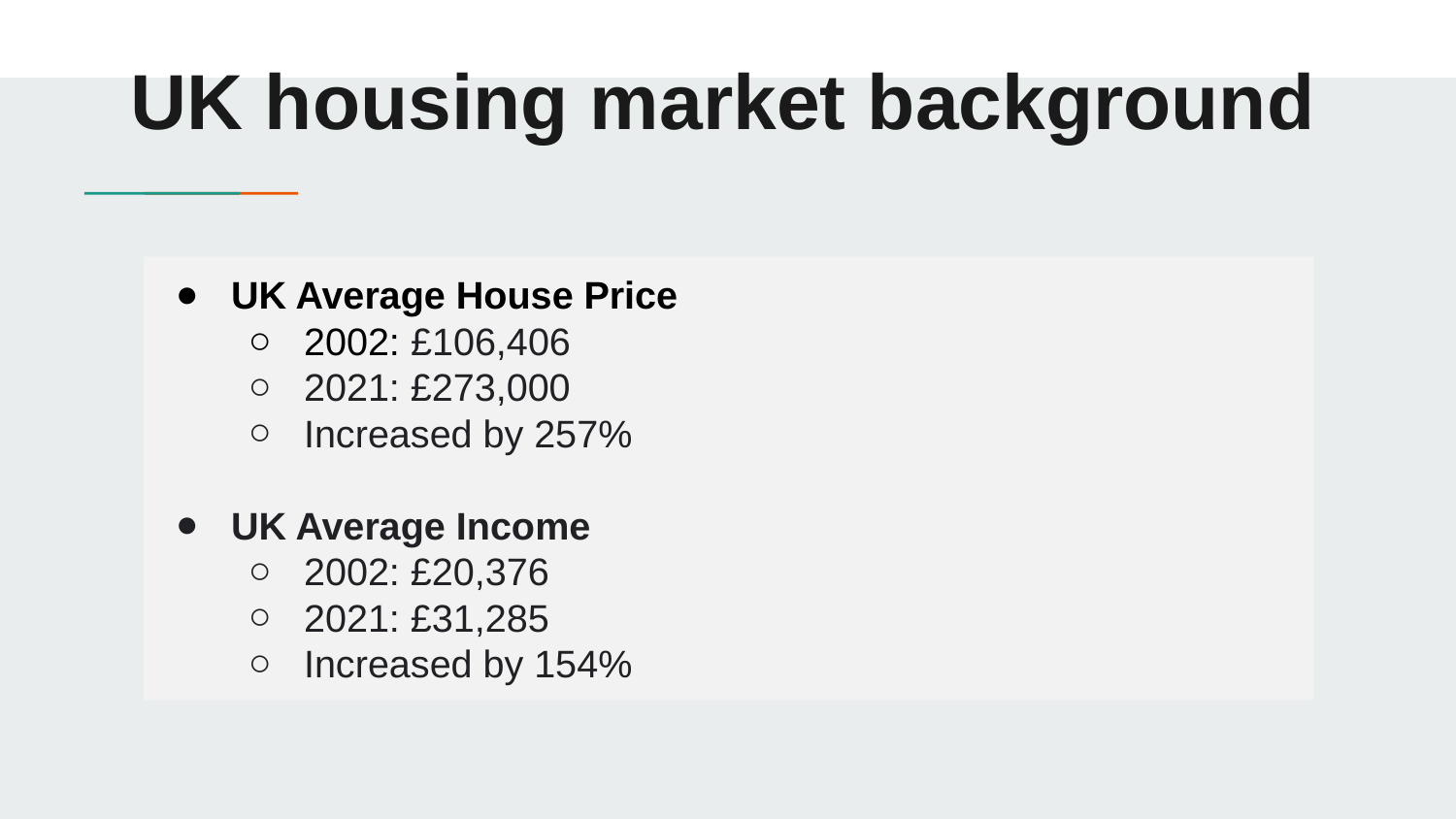

# UK housing market background
UK Average House Price
2002: £106,406
2021: £273,000
Increased by 257%

UK Average Income
2002: £20,376
2021: £31,285
Increased by 154%